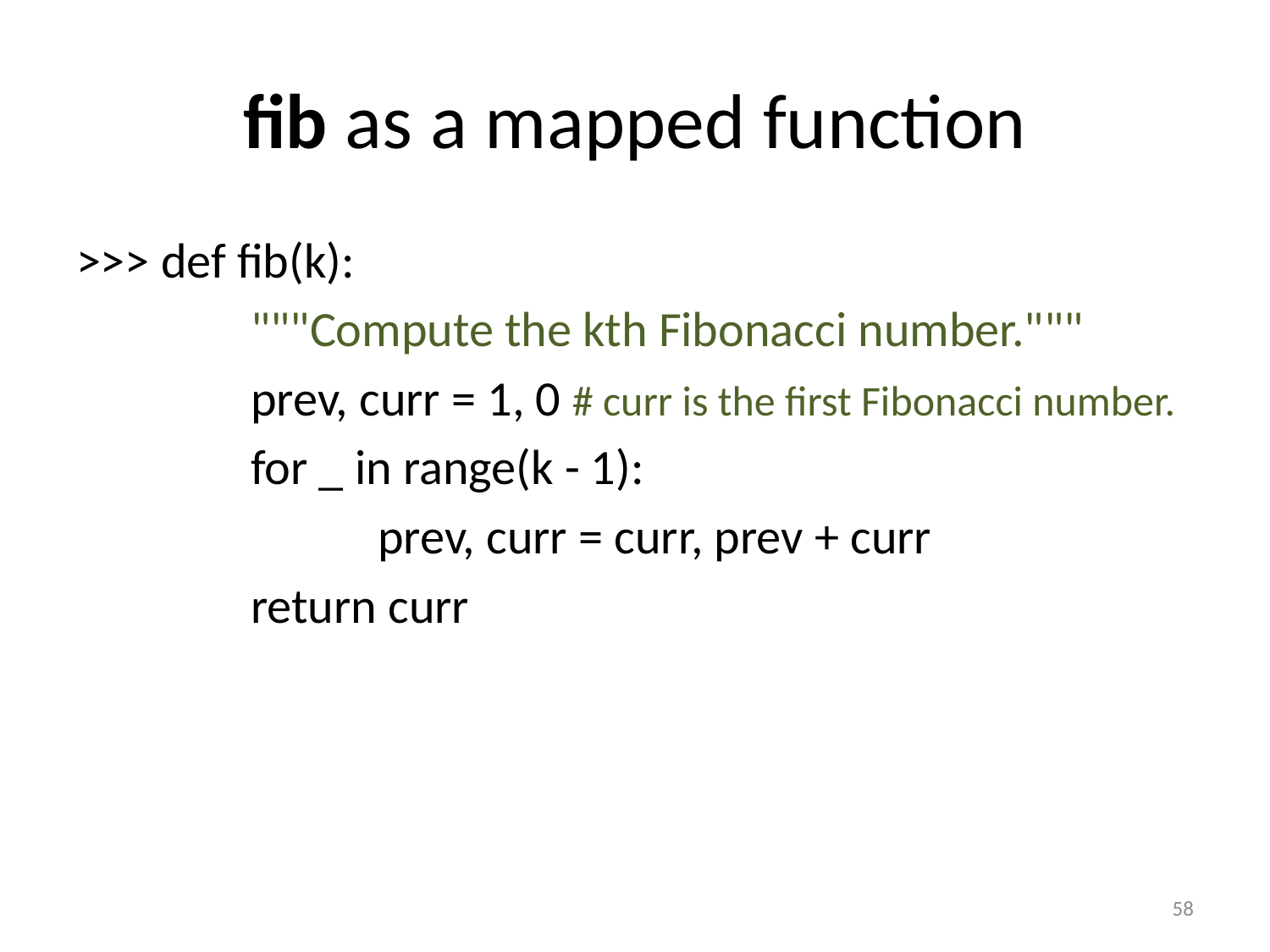

# fib as a mapped function
>>> def fib(k):
   		"""Compute the kth Fibonacci number."""
		prev, curr = 1, 0 # curr is the first Fibonacci number.
		for _ in range(k - 1):
			prev, curr = curr, prev + curr
		return curr
58